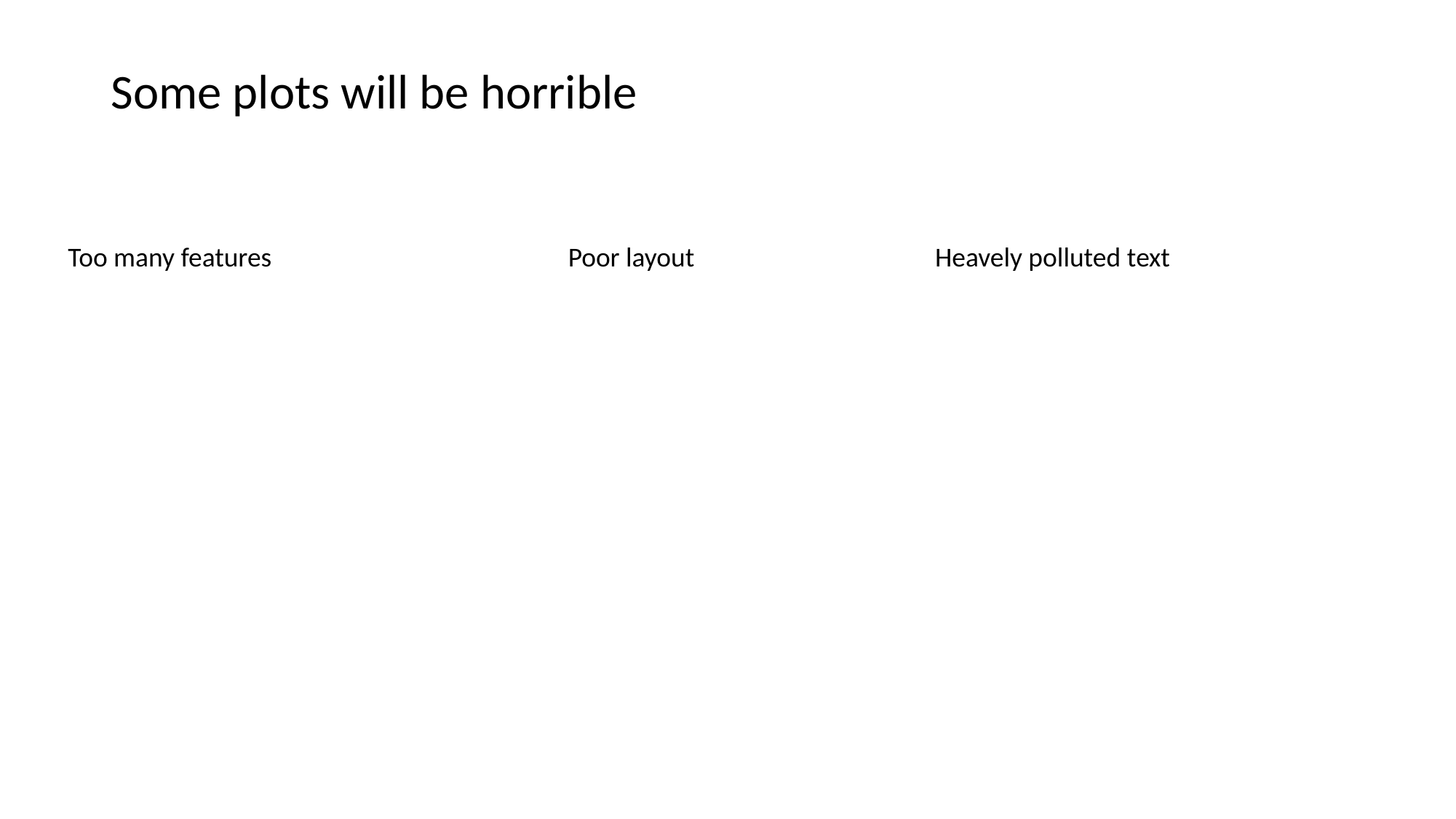

Some plots will be horrible
Too many features
Poor layout
Heavely polluted text